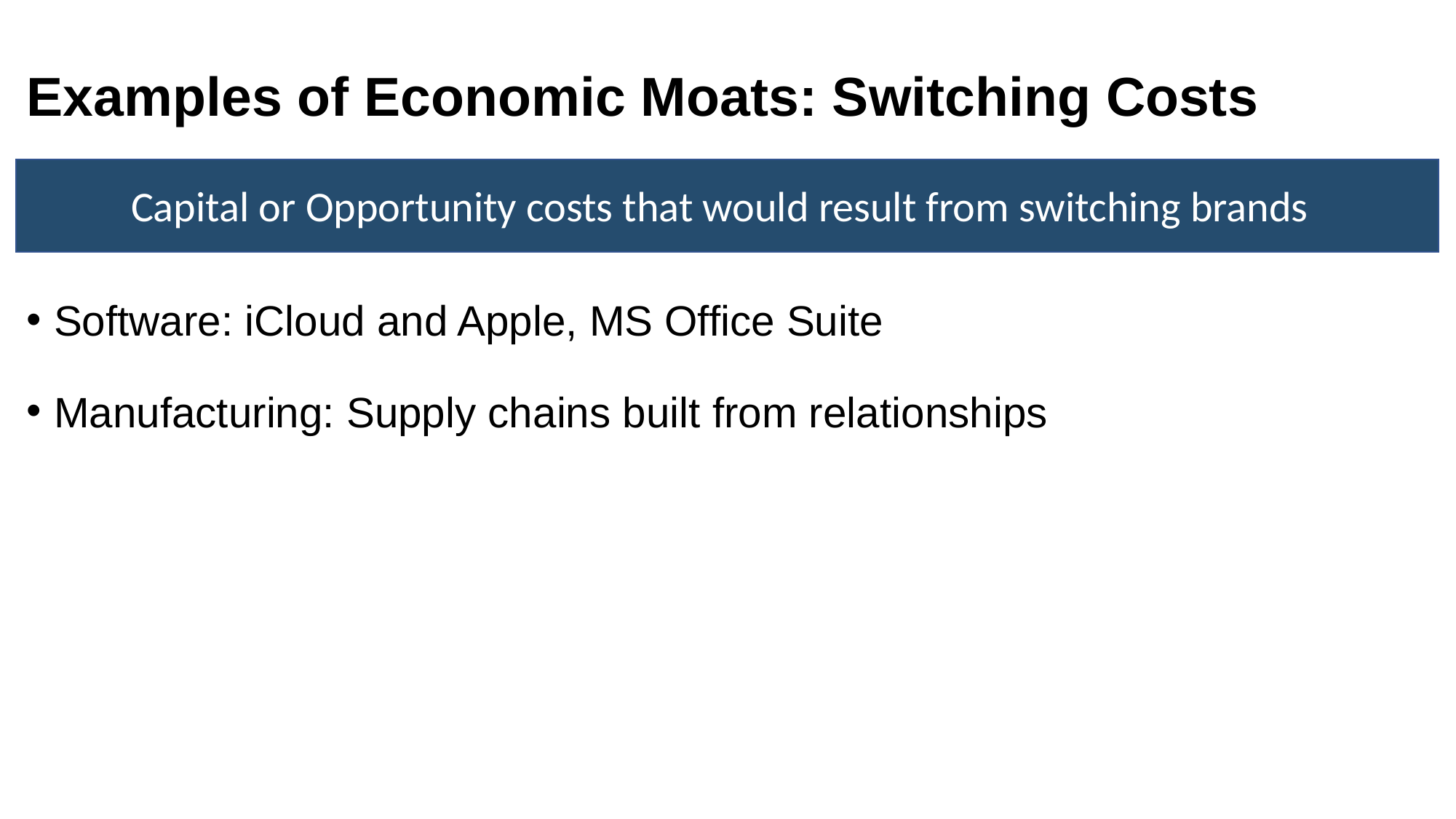

# Examples of Economic Moats: Switching Costs
Capital or Opportunity costs that would result from switching brands

Software: iCloud and Apple, MS Office Suite
Manufacturing: Supply chains built from relationships